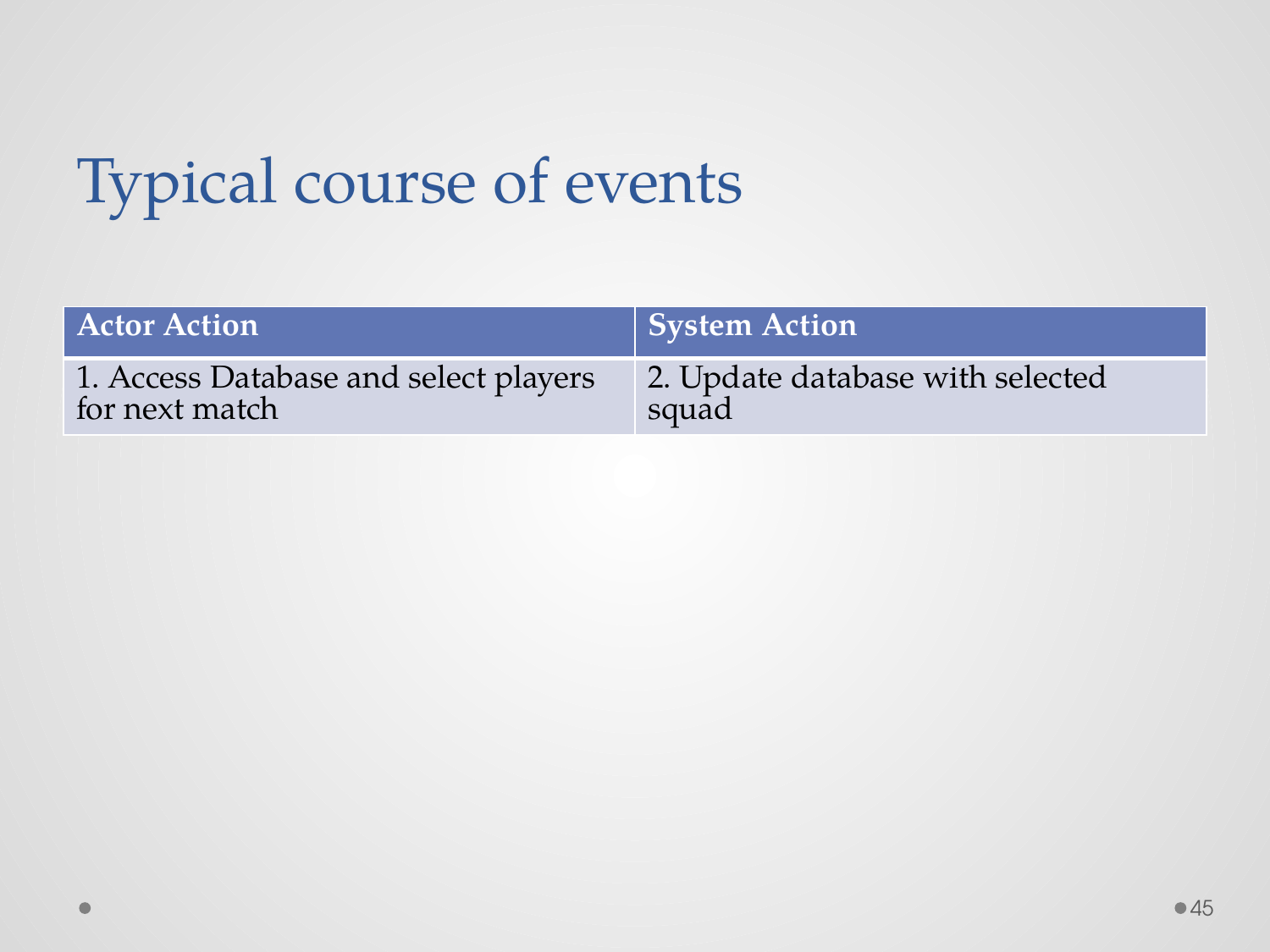

# Typical course of events
| Actor Action | System Action |
| --- | --- |
| 1. Access Database and select players for next match | 2. Update database with selected squad |
45